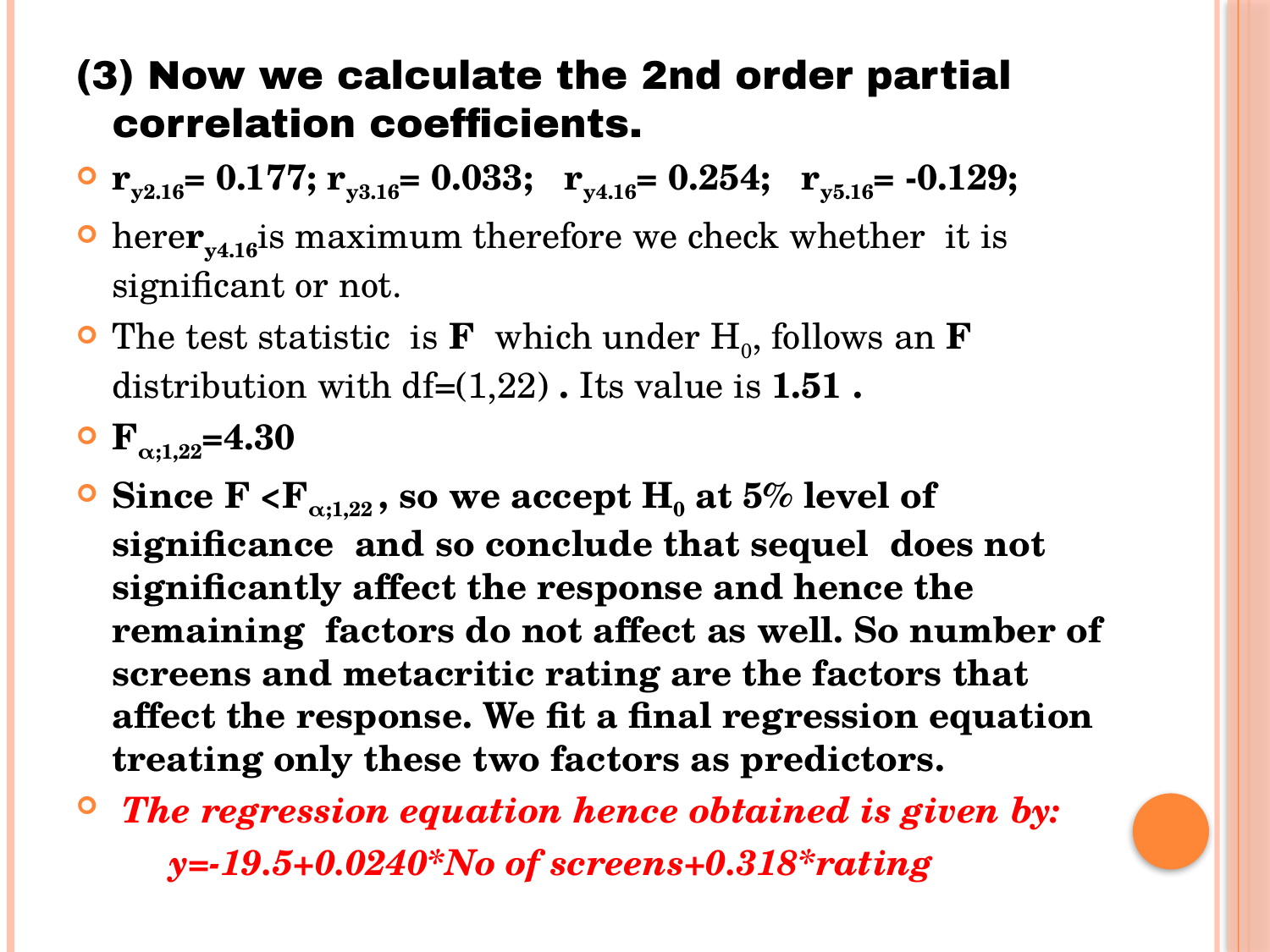

(3) Now we calculate the 2nd order partial correlation coefficients.
ry2.16= 0.177; ry3.16= 0.033;   ry4.16= 0.254;   ry5.16= -0.129;
herery4.16is maximum therefore we check whether  it is significant or not.
The test statistic  is F  which under H0, follows an F distribution with df=(1,22) . Its value is 1.51 .
Fα;1,22=4.30
Since F <Fα;1,22 , so we accept H0 at 5% level of significance  and so conclude that sequel  does not significantly affect the response and hence the remaining  factors do not affect as well. So number of screens and metacritic rating are the factors that affect the response. We fit a final regression equation treating only these two factors as predictors.
 The regression equation hence obtained is given by:
         y=-19.5+0.0240*No of screens+0.318*rating